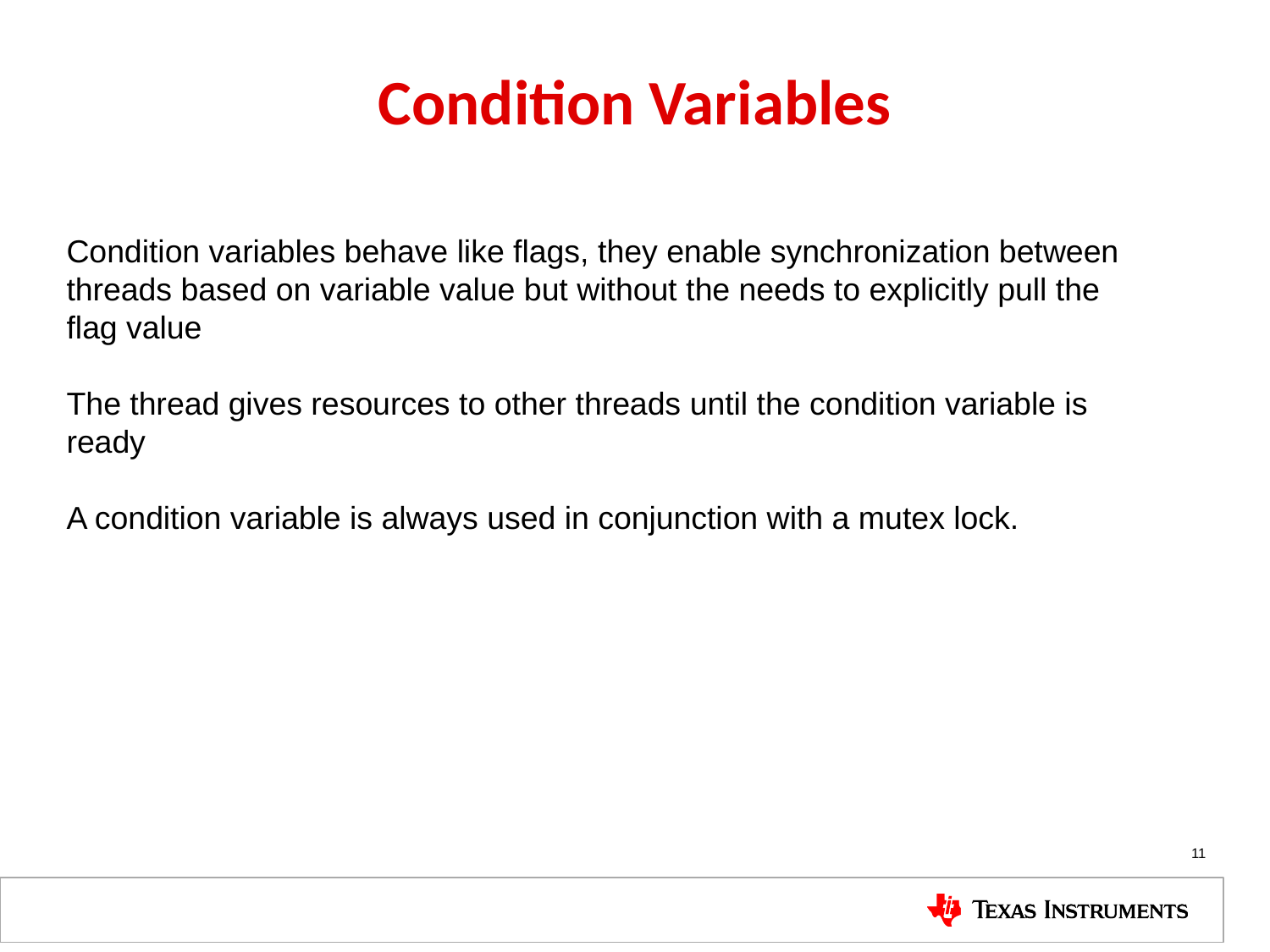

# Condition Variables
Condition variables behave like flags, they enable synchronization between threads based on variable value but without the needs to explicitly pull the flag value

The thread gives resources to other threads until the condition variable is ready

A condition variable is always used in conjunction with a mutex lock.

11